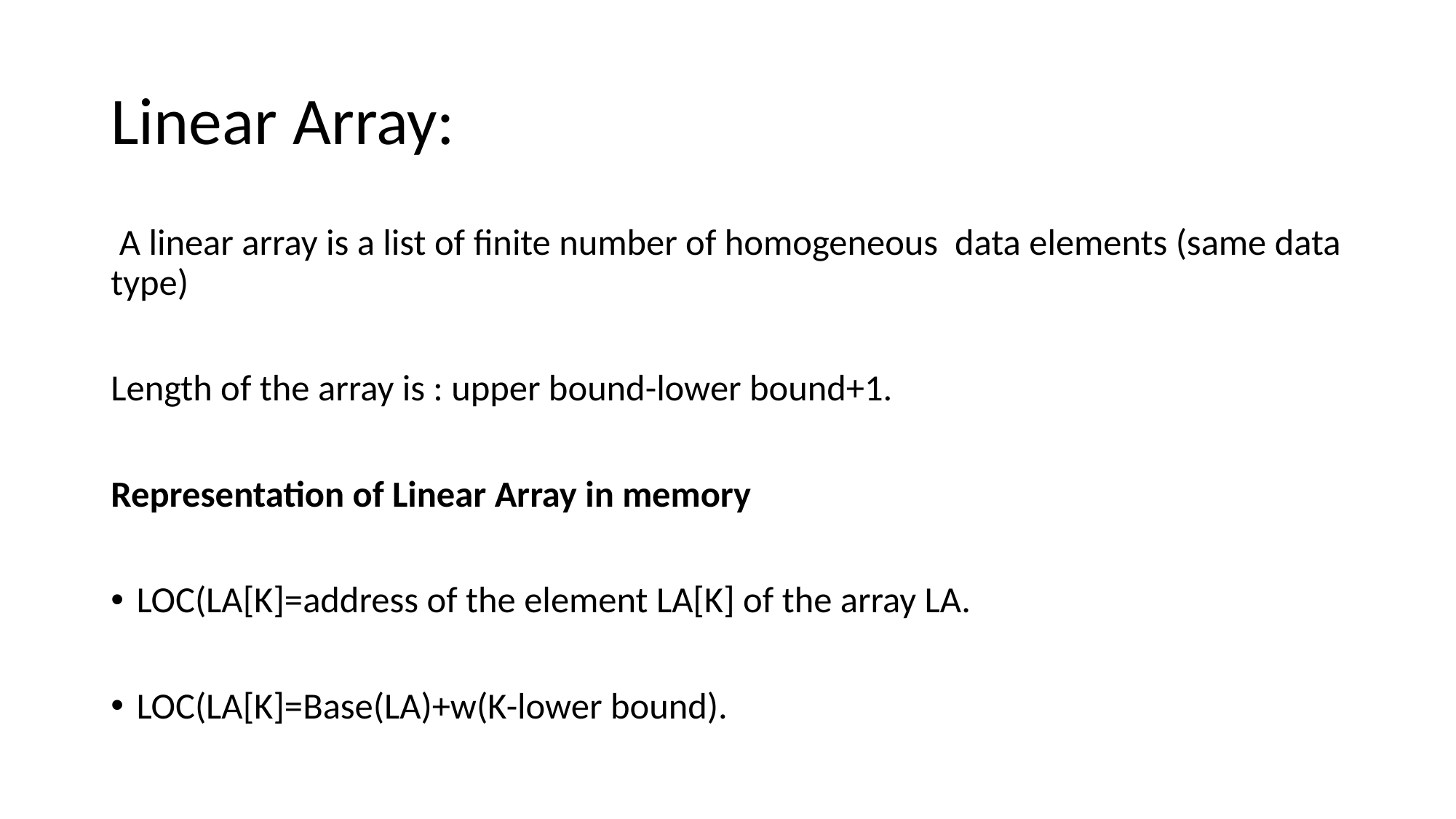

# Linear Array:
 A linear array is a list of finite number of homogeneous  data elements (same data type)

Length of the array is : upper bound-lower bound+1.

Representation of Linear Array in memory

LOC(LA[K]=address of the element LA[K] of the array LA.

LOC(LA[K]=Base(LA)+w(K-lower bound).